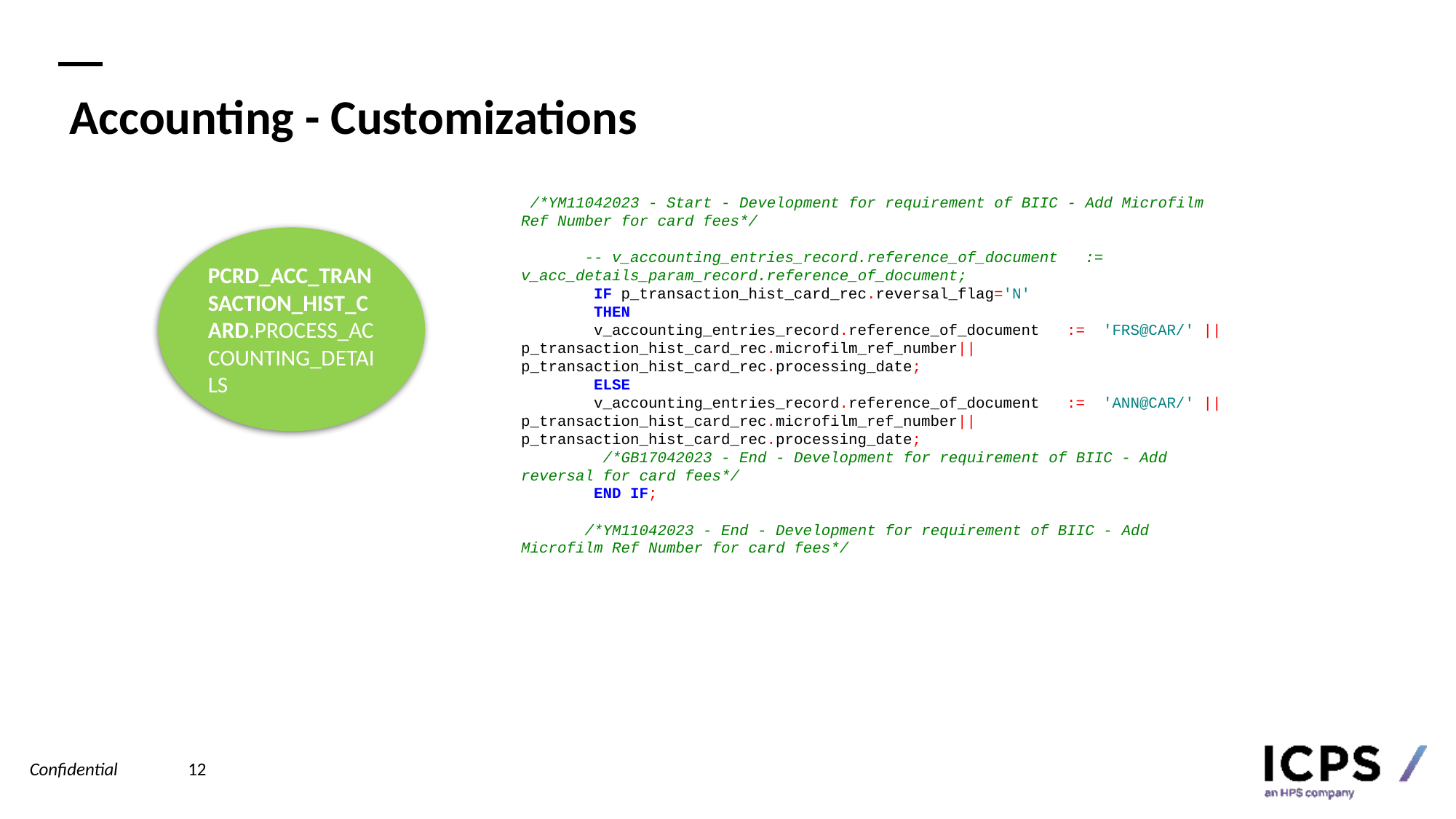

# Accounting - Customizations
 /*YM11042023 - Start - Development for requirement of BIIC - Add Microfilm Ref Number for card fees*/

       -- v_accounting_entries_record.reference_of_document   :=  v_acc_details_param_record.reference_of_document;
        IF p_transaction_hist_card_rec.reversal_flag='N'
        THEN
        v_accounting_entries_record.reference_of_document   :=  'FRS@CAR/' || p_transaction_hist_card_rec.microfilm_ref_number|| p_transaction_hist_card_rec.processing_date;
        ELSE
        v_accounting_entries_record.reference_of_document   :=  'ANN@CAR/' || p_transaction_hist_card_rec.microfilm_ref_number|| p_transaction_hist_card_rec.processing_date;
         /*GB17042023 - End - Development for requirement of BIIC - Add reversal for card fees*/
        END IF;

       /*YM11042023 - End - Development for requirement of BIIC - Add Microfilm Ref Number for card fees*/
PCRD_ACC_TRANSACTION_HIST_CARD.PROCESS_ACCOUNTING_DETAILS
12
Confidential